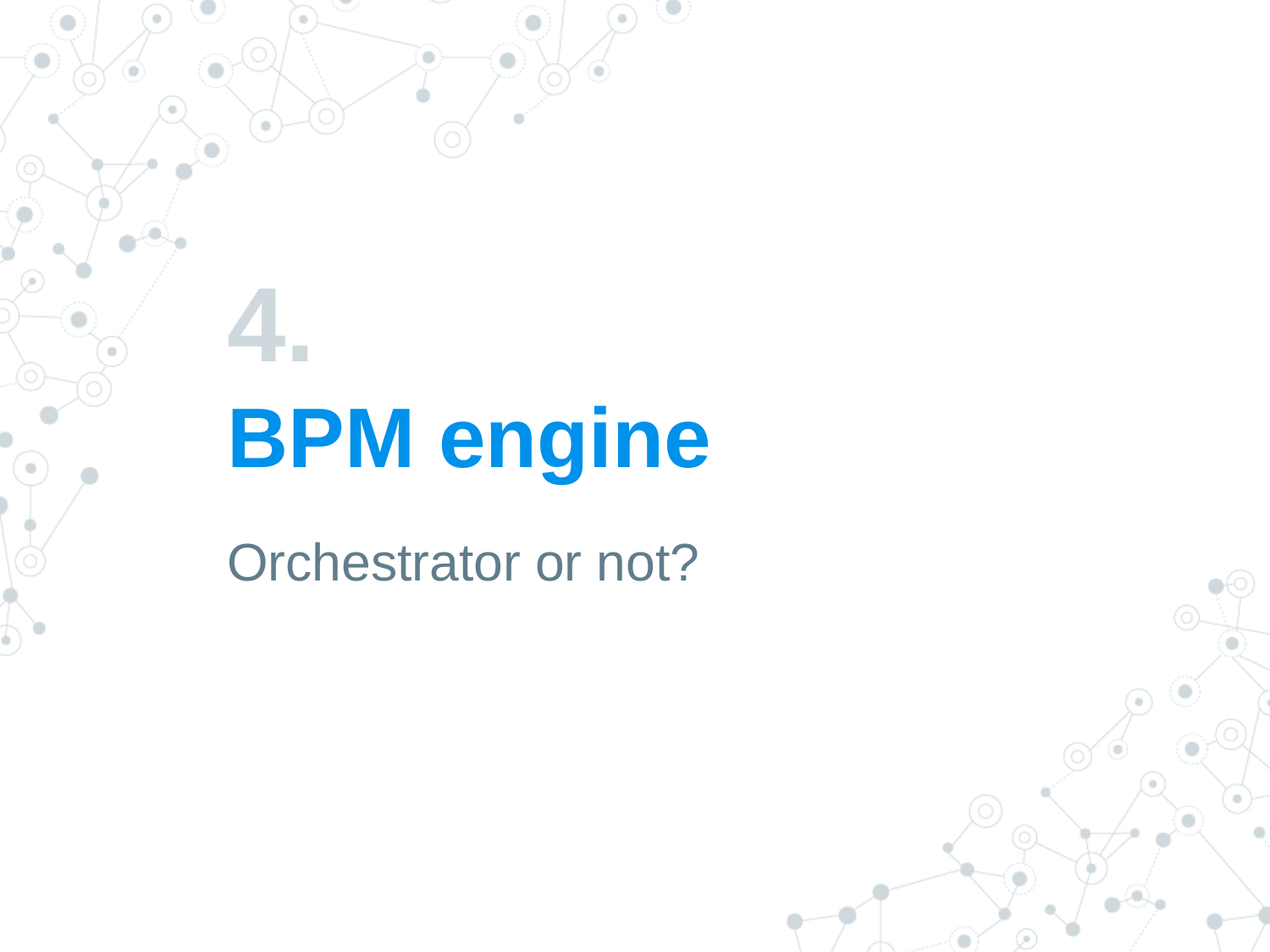

# 4.
BPM engine
Orchestrator or not?